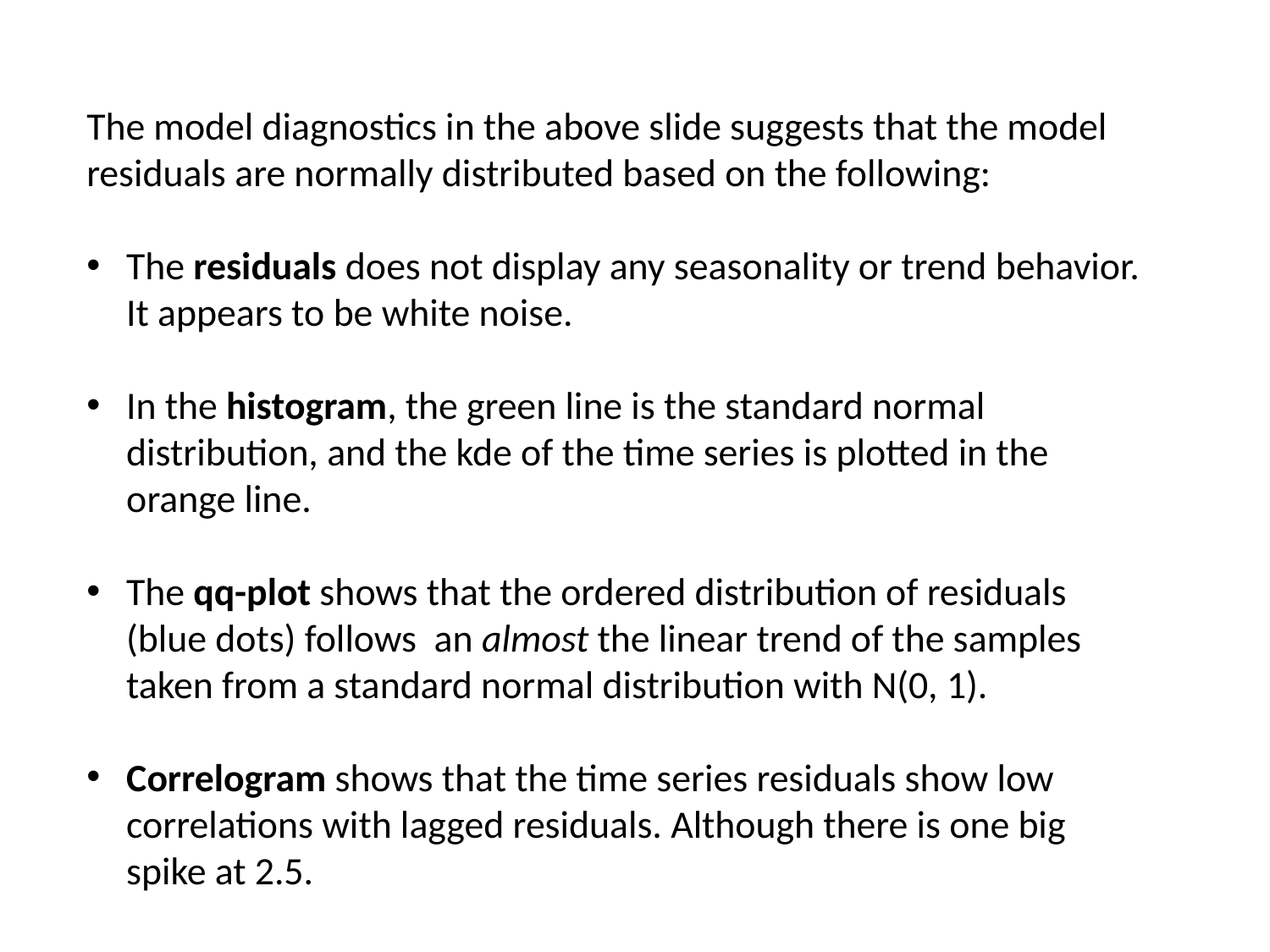

The model diagnostics in the above slide suggests that the model residuals are normally distributed based on the following:

The residuals does not display any seasonality or trend behavior. It appears to be white noise.

In the histogram, the green line is the standard normal distribution, and the kde of the time series is plotted in the orange line.

The qq-plot shows that the ordered distribution of residuals (blue dots) follows  an almost the linear trend of the samples taken from a standard normal distribution with N(0, 1).

Correlogram shows that the time series residuals show low correlations with lagged residuals. Although there is one big spike at 2.5.